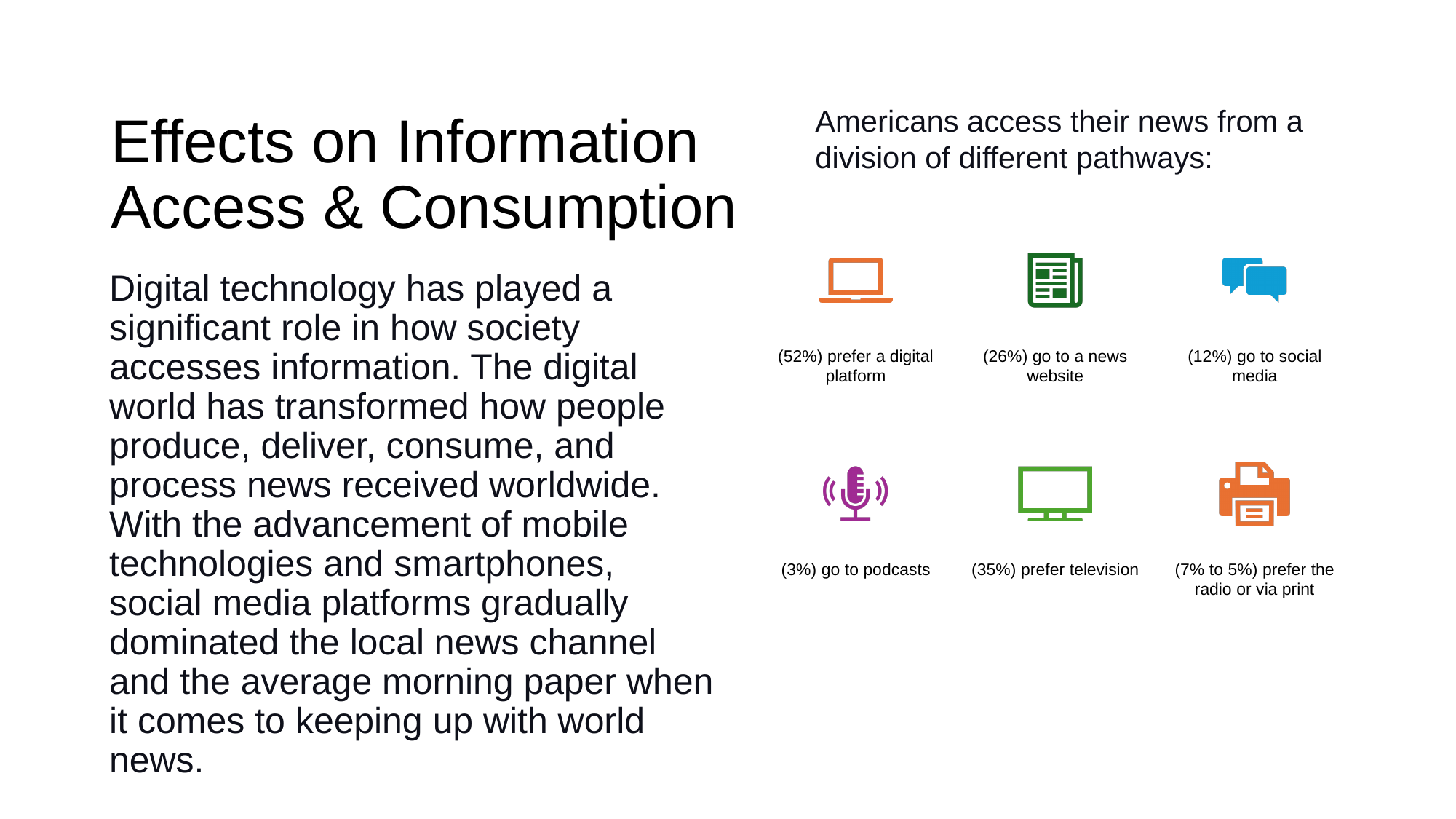

# Effects on Information Access & Consumption
Americans access their news from a division of different pathways:
(52%) prefer a digital platform
(26%) go to a news website
(12%) go to social media
(3%) go to podcasts
(35%) prefer television
(7% to 5%) prefer the radio or via print
Digital technology has played a significant role in how society accesses information. The digital world has transformed how people produce, deliver, consume, and process news received worldwide. With the advancement of mobile technologies and smartphones, social media platforms gradually dominated the local news channel and the average morning paper when it comes to keeping up with world news.